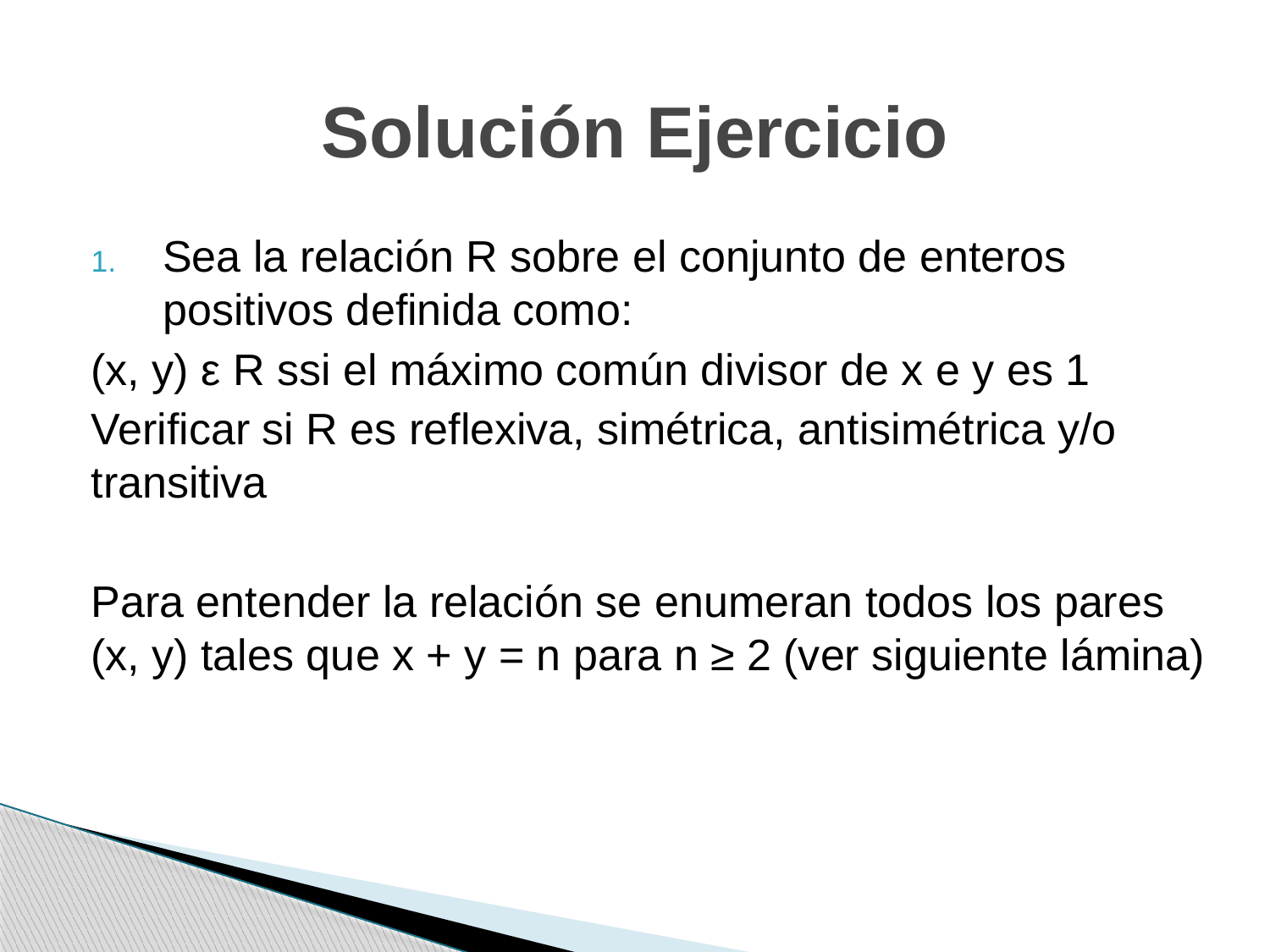

# Solución Ejercicio
Sea la relación R sobre el conjunto de enteros positivos definida como:
(x, y) ε R ssi el máximo común divisor de x e y es 1
Verificar si R es reflexiva, simétrica, antisimétrica y/o transitiva

Para entender la relación se enumeran todos los pares (x, y) tales que x + y = n para n ≥ 2 (ver siguiente lámina)